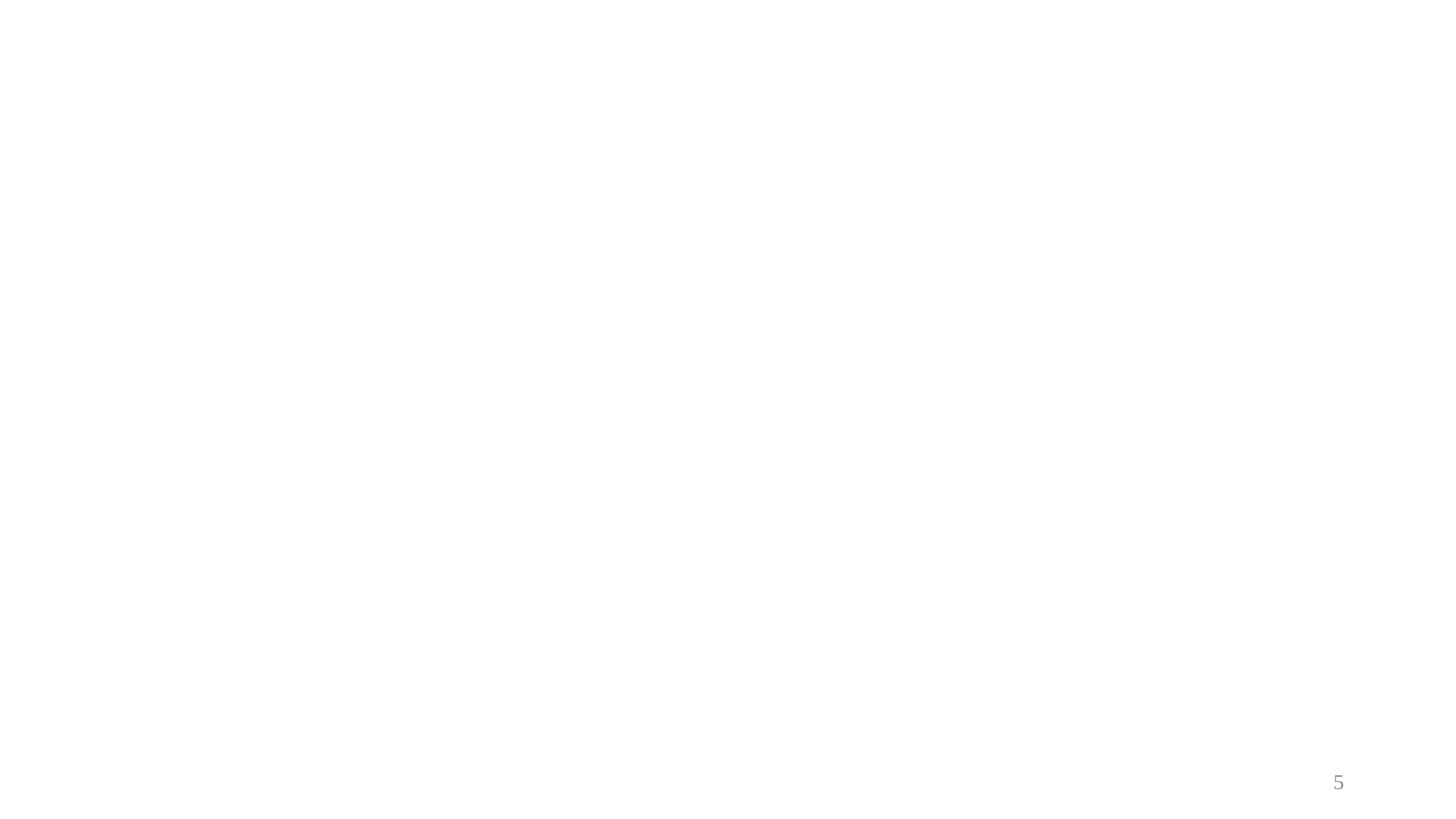

# What Is a Process Feedback Loop
A feedback loop is a process in which the outputs of a system are circled back and used as inputs.
In business, this refers to the process of using customer or employee feedback (the outputs of a service or product), to create a better product or workplace.
5